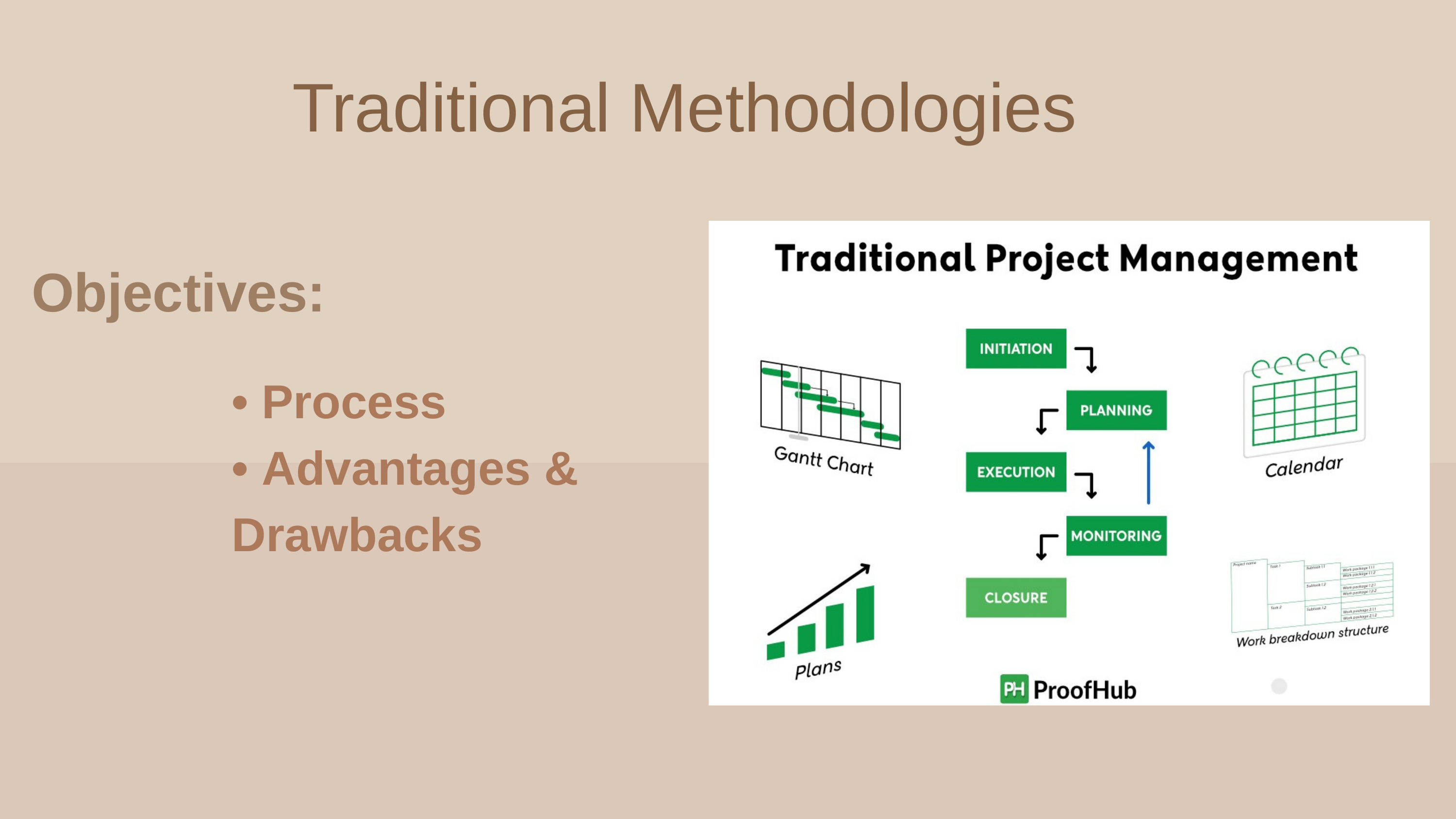

Traditional Methodologies

Objectives:
• Process
• Advantages & Drawbacks